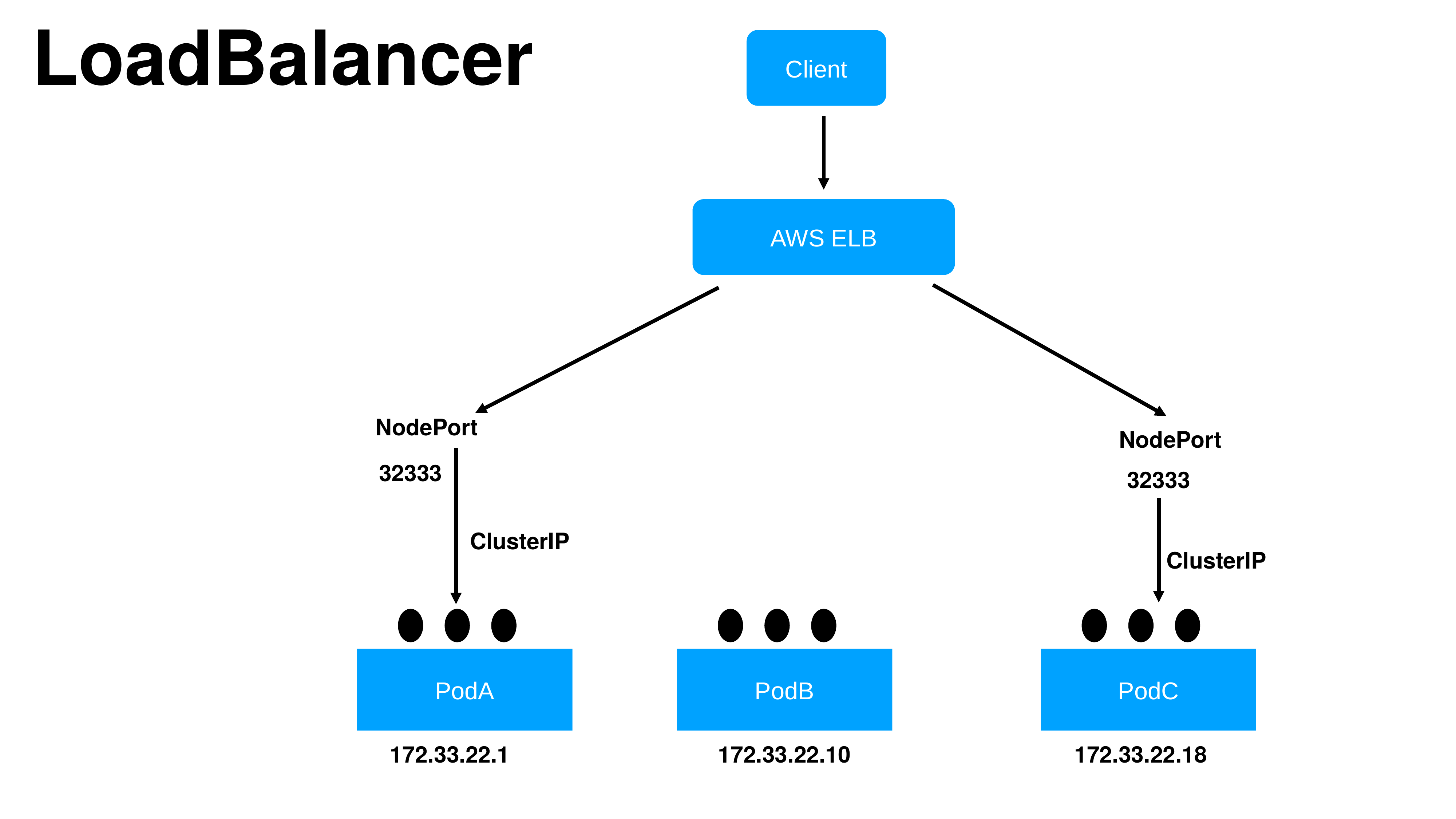

LoadBalancer
Client

AWS ELB

NodePort
NodePort

32333
32333

ClusterIP
ClusterIP

PodA
PodB
PodC
172.33.22.1
172.33.22.10
172.33.22.18